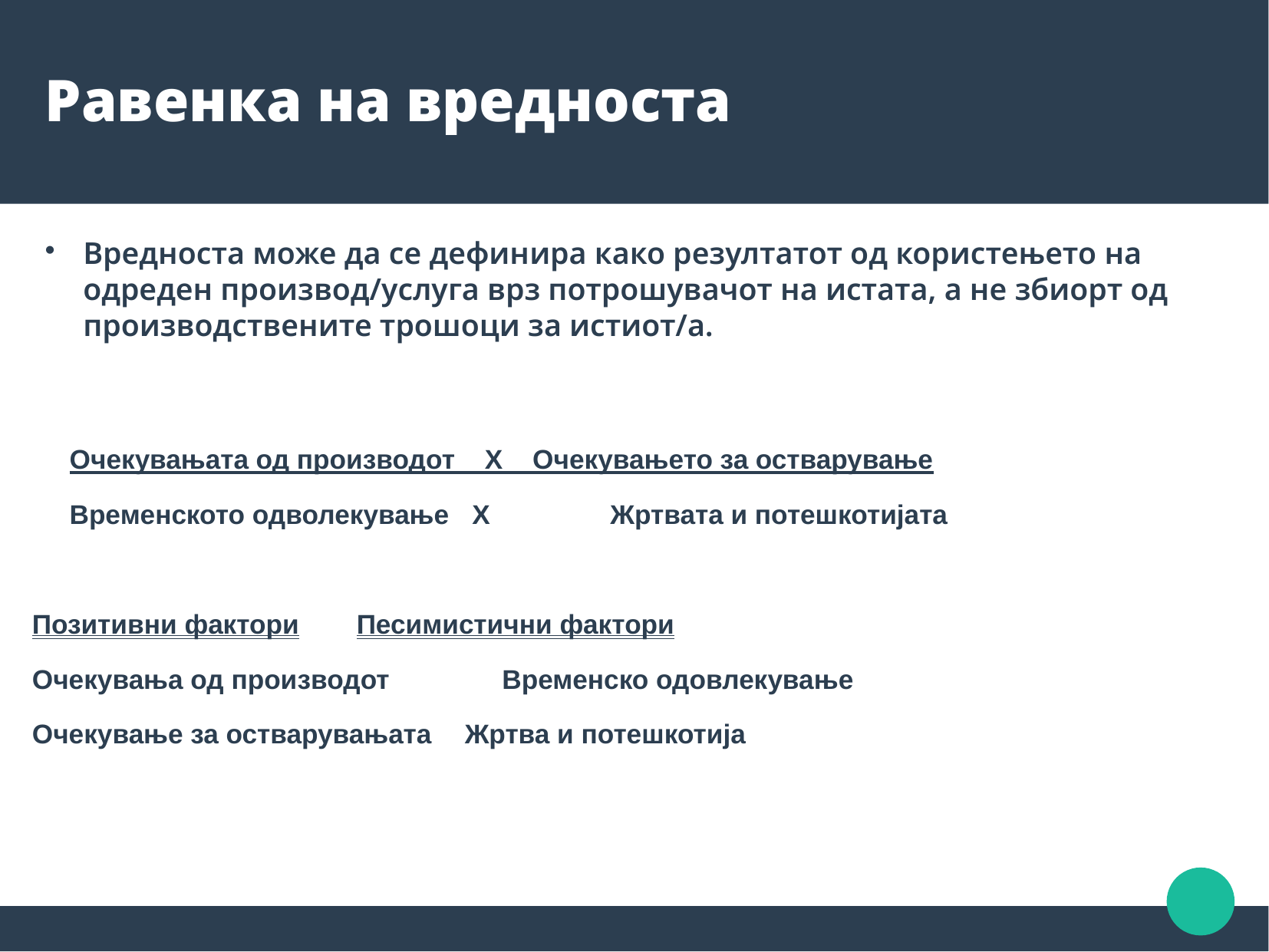

Равенка на вредноста
Вредноста може да се дефинира како резултатот од користењето на одреден производ/услуга врз потрошувачот на истата, а не збиорт од производствените трошоци за истиот/а.

     Очекувањата од производот    Х    Очекувањето за остварување
     Временското одволекување	 X	     Жртвата и потешкотијата

Позитивни фактори								Песимистични фактори
Очекувања од производот					     Временско одовлекување
Очекување за остварувањата						Жртва и потешкотија